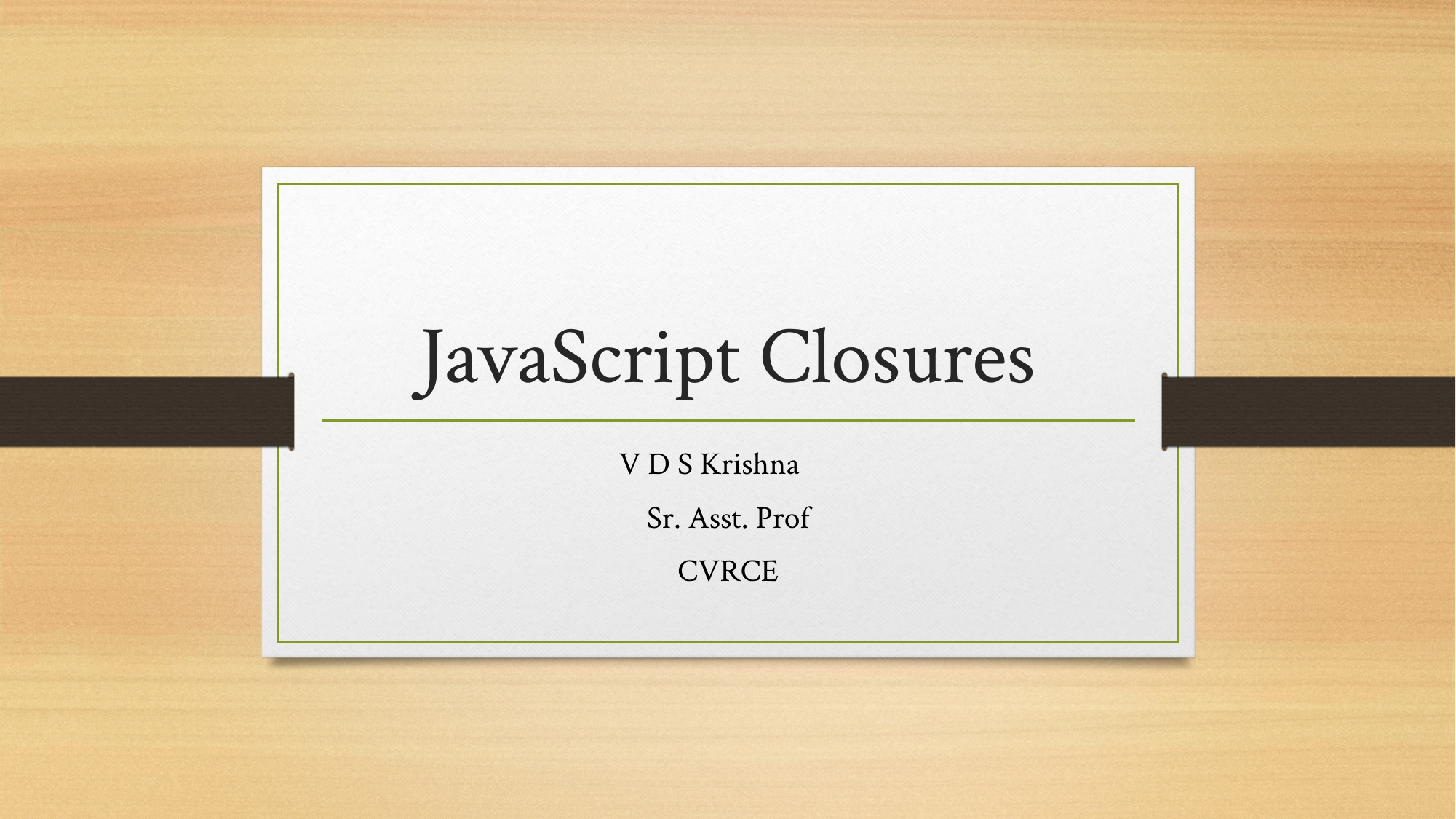

# JavaScript Closures
V D S Krishna
Sr. Asst. Prof
CVRCE